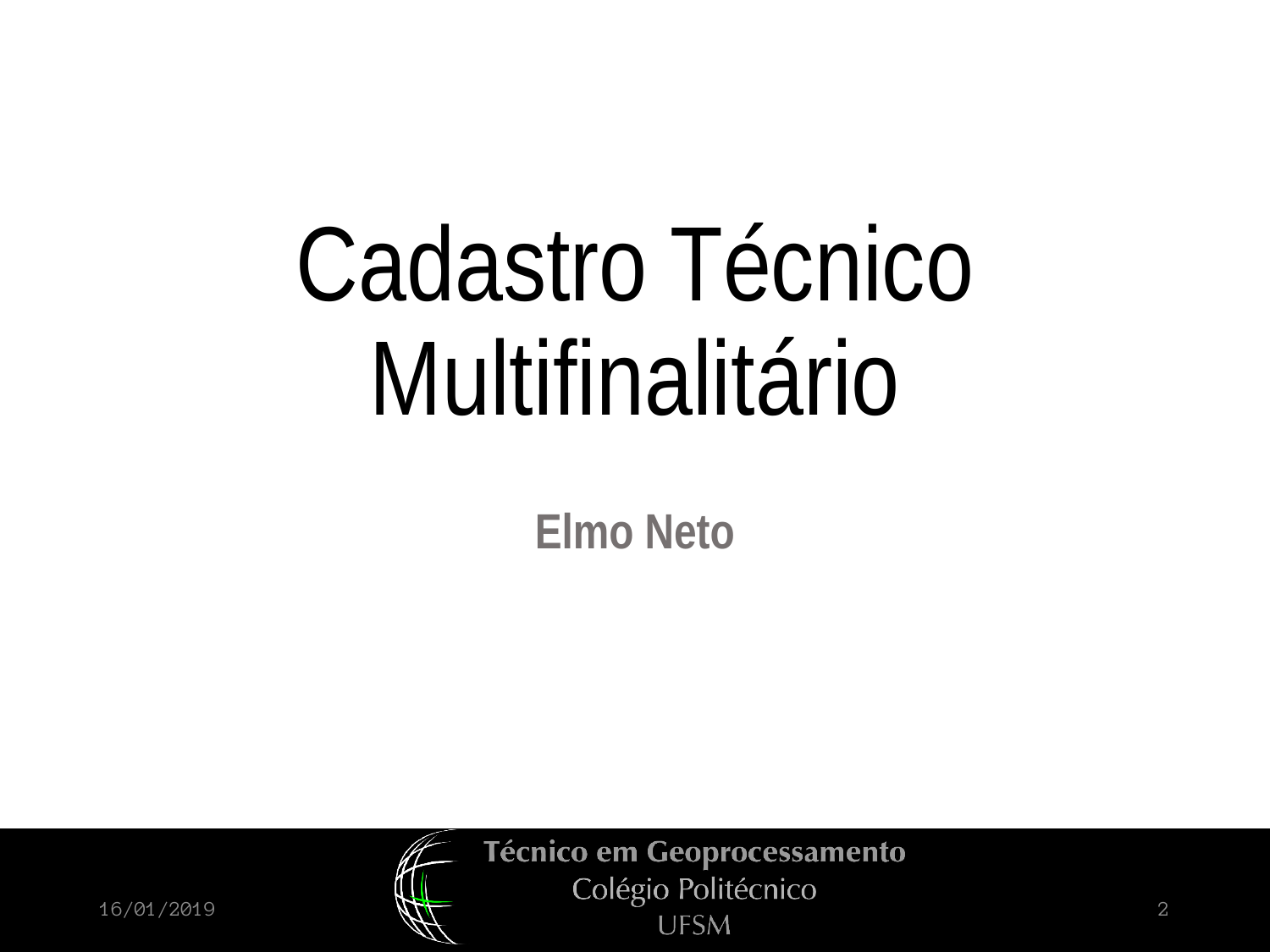

# Cadastro Técnico Multifinalitário
Elmo Neto

16/01/2019
2